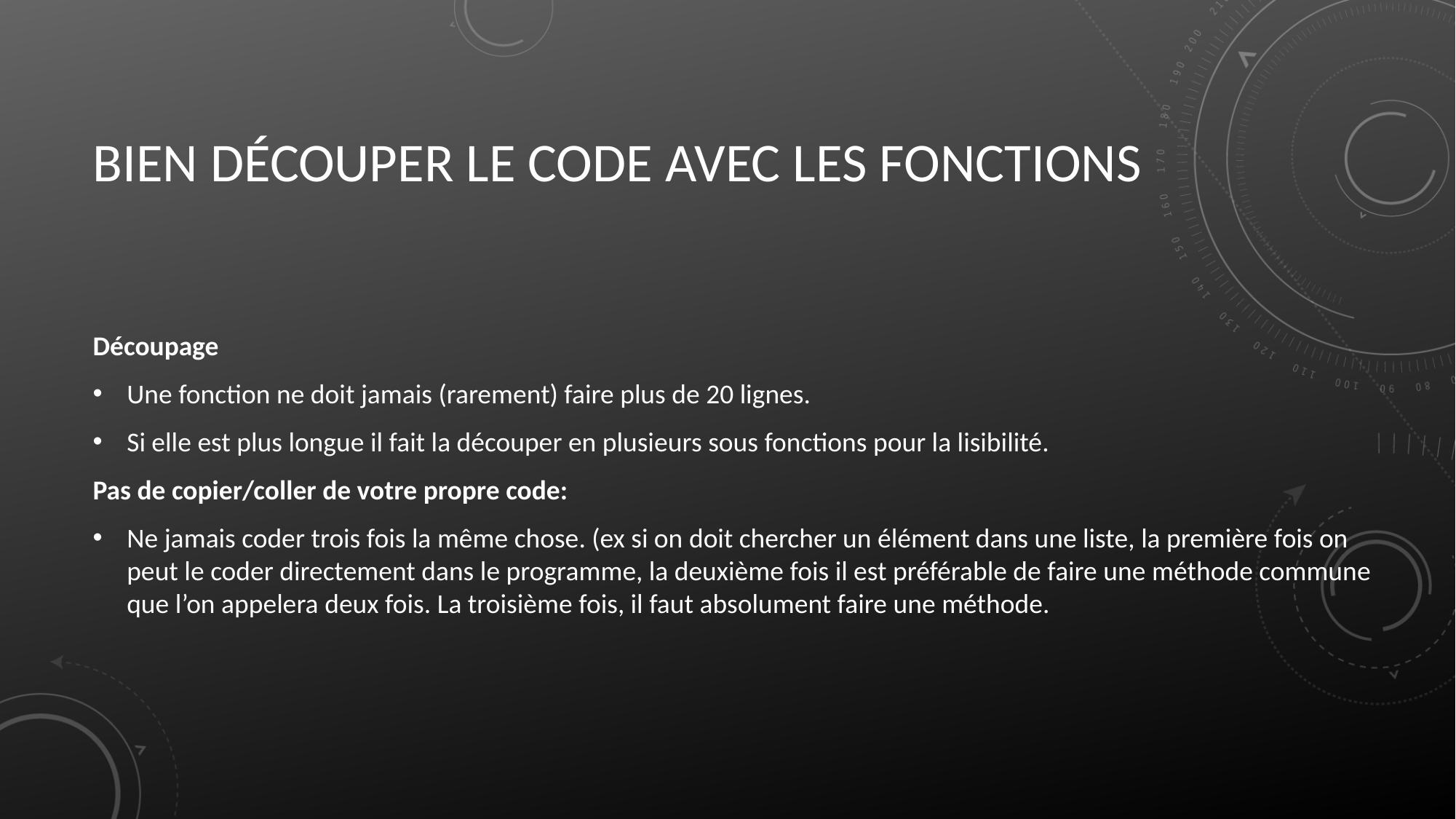

# Bien découper le code avec les fonctions
Découpage
Une fonction ne doit jamais (rarement) faire plus de 20 lignes.
Si elle est plus longue il fait la découper en plusieurs sous fonctions pour la lisibilité.
Pas de copier/coller de votre propre code:
Ne jamais coder trois fois la même chose. (ex si on doit chercher un élément dans une liste, la première fois on peut le coder directement dans le programme, la deuxième fois il est préférable de faire une méthode commune que l’on appelera deux fois. La troisième fois, il faut absolument faire une méthode.